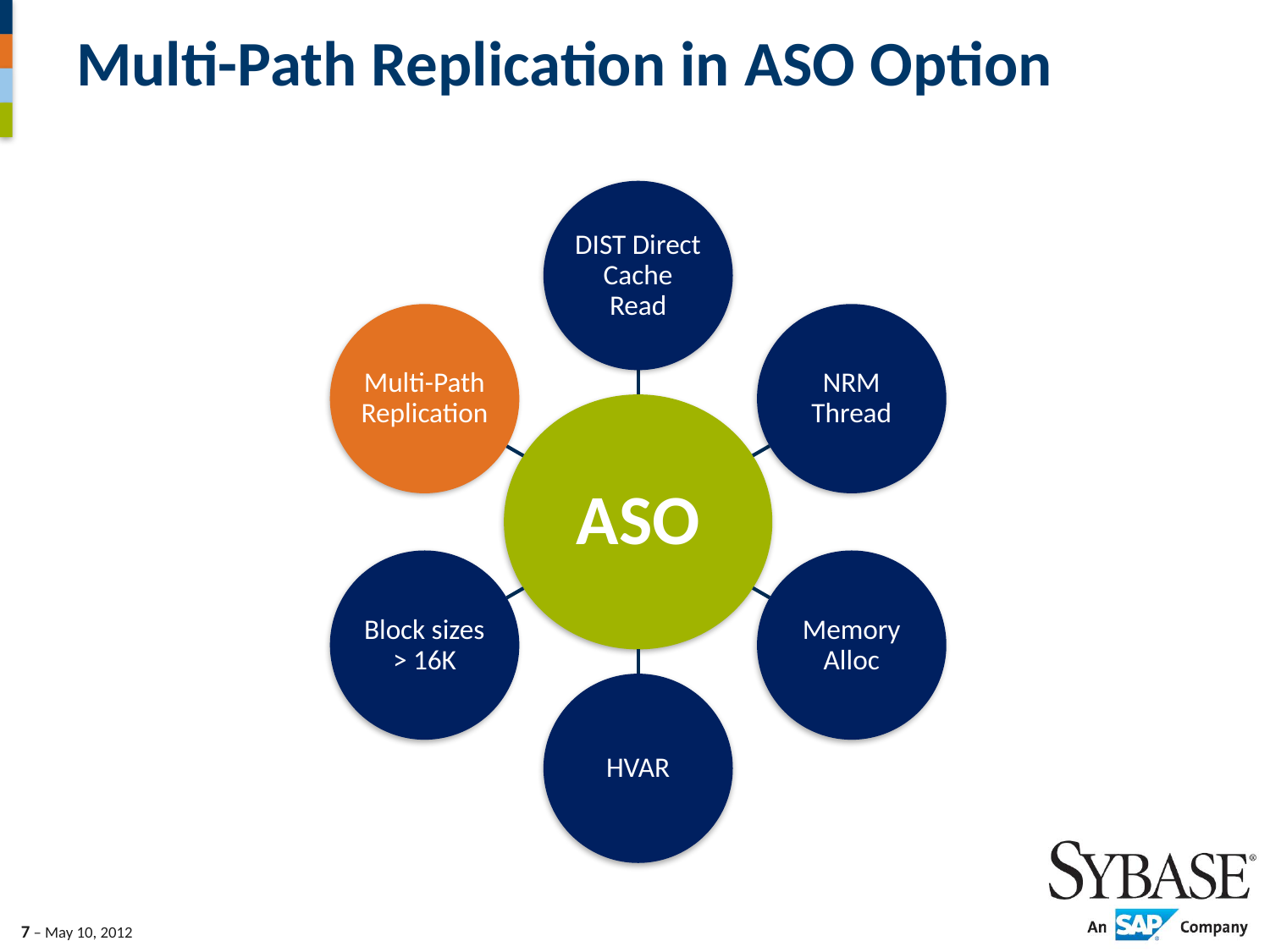

# Multi-Path Replication in ASO Option
ASO

DIST Direct Cache Read

NRM Thread

Memory Alloc

HVAR

Block sizes > 16K

Multi-Path Replication